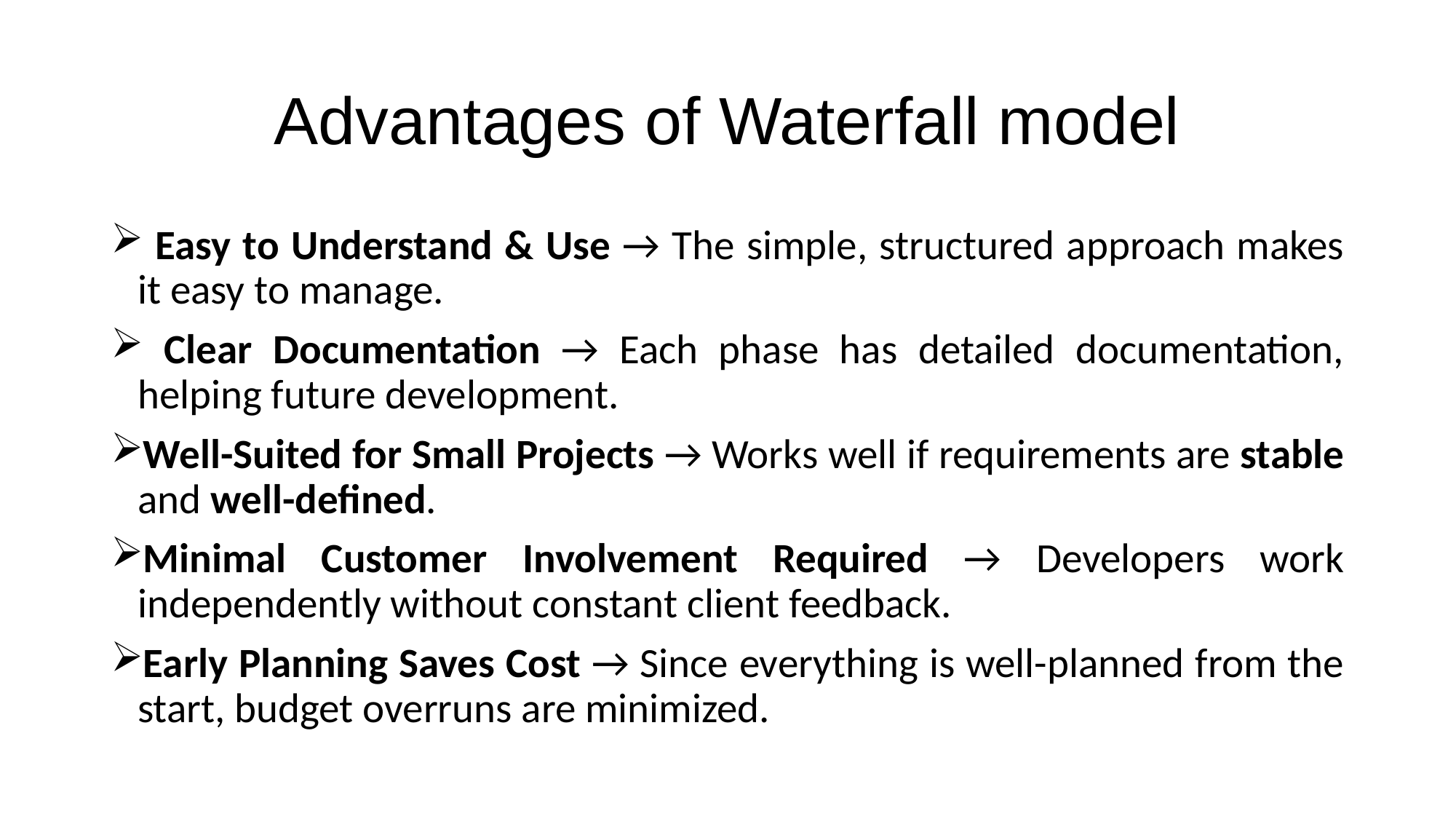

# Advantages of Waterfall model
 Easy to Understand & Use → The simple, structured approach makes it easy to manage.
 Clear Documentation → Each phase has detailed documentation, helping future development.
Well-Suited for Small Projects → Works well if requirements are stable and well-defined.
Minimal Customer Involvement Required → Developers work independently without constant client feedback.
Early Planning Saves Cost → Since everything is well-planned from the start, budget overruns are minimized.